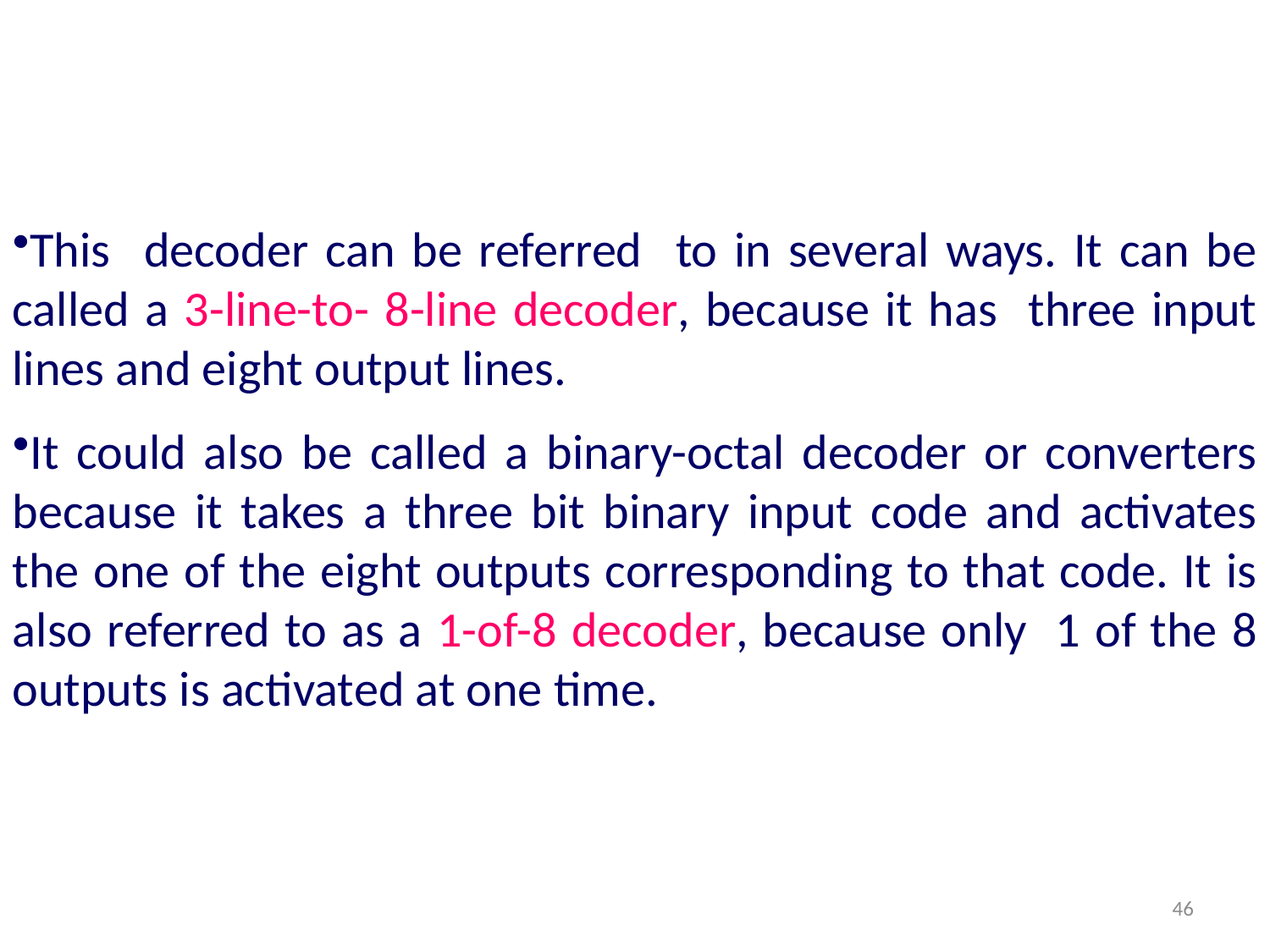

This  decoder can be referred  to in several ways. It can be called a 3-line-to- 8-line decoder, because it has  three input lines and eight output lines.
It could also be called a binary-octal decoder or converters because it takes a three bit binary input code and activates the one of the eight outputs corresponding to that code. It is also referred to as a 1-of-8 decoder, because only  1 of the 8 outputs is activated at one time.
46